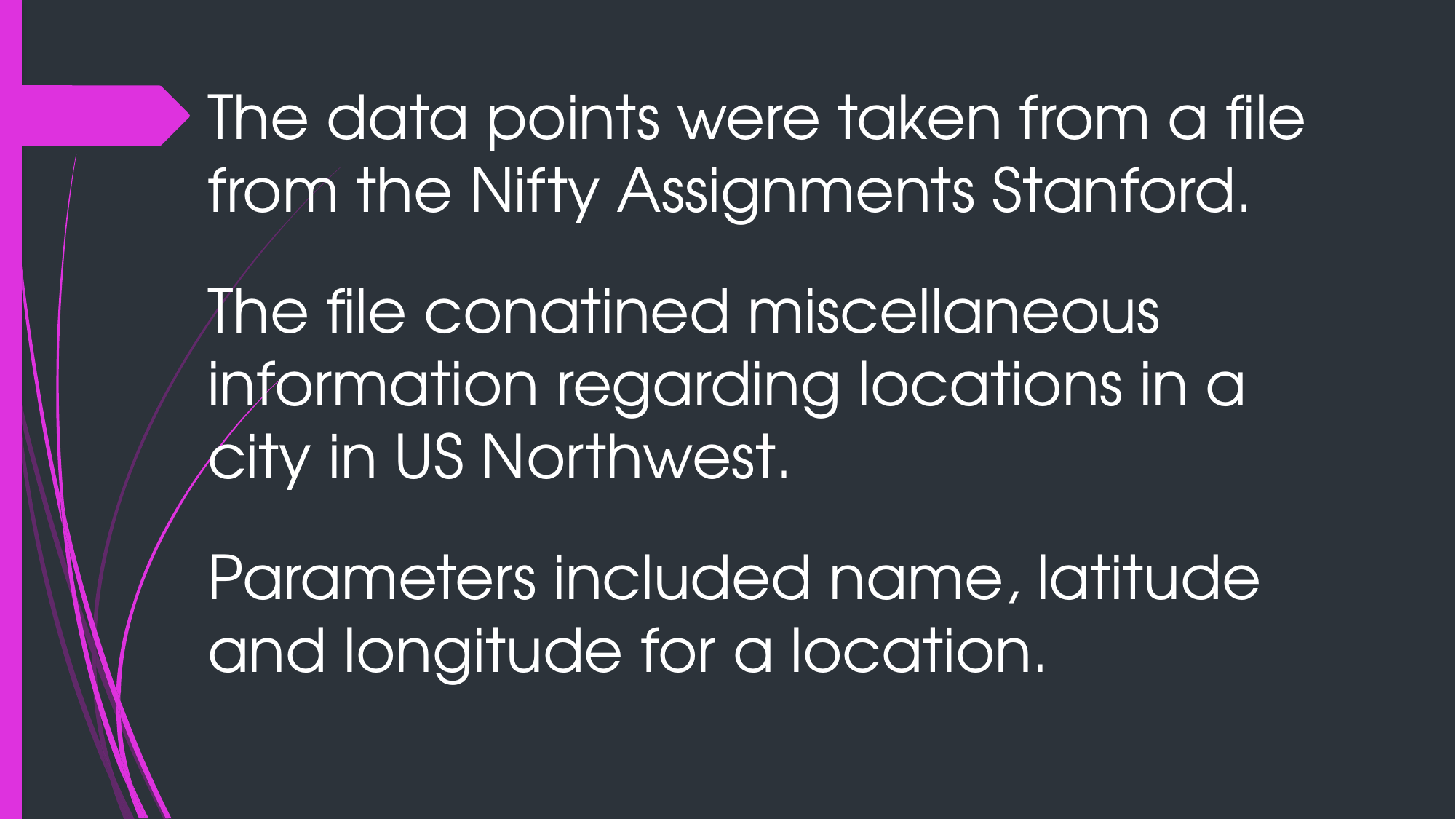

The data points were taken from a file from the Nifty Assignments Stanford.
The file conatined miscellaneous
information regarding locations in a city in US Northwest.

Parameters included name, latitude and longitude for a location.